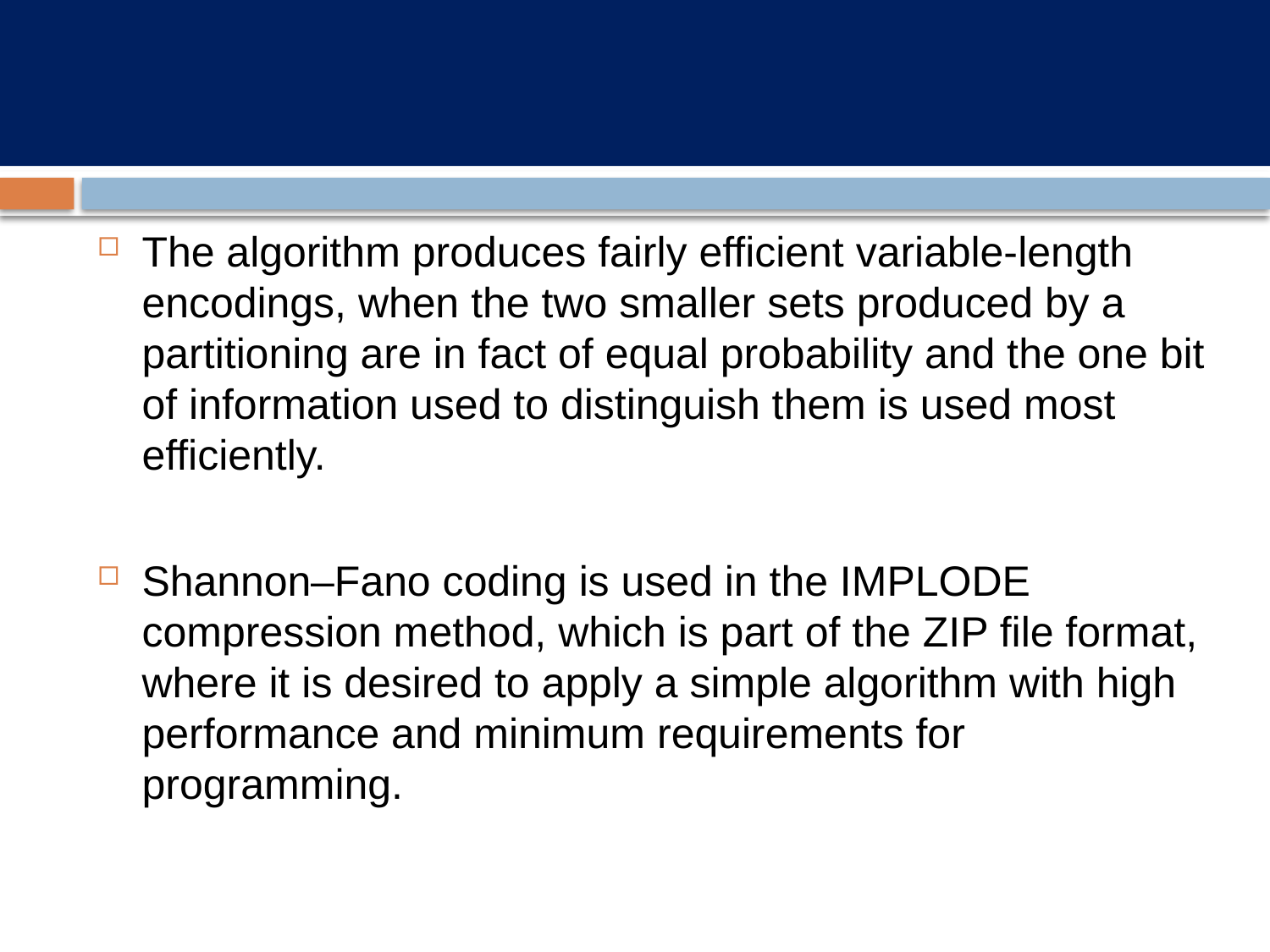

#
The algorithm produces fairly efficient variable-length encodings, when the two smaller sets produced by a partitioning are in fact of equal probability and the one bit of information used to distinguish them is used most efficiently.

Shannon–Fano coding is used in the IMPLODE compression method, which is part of the ZIP file format, where it is desired to apply a simple algorithm with high performance and minimum requirements for programming.